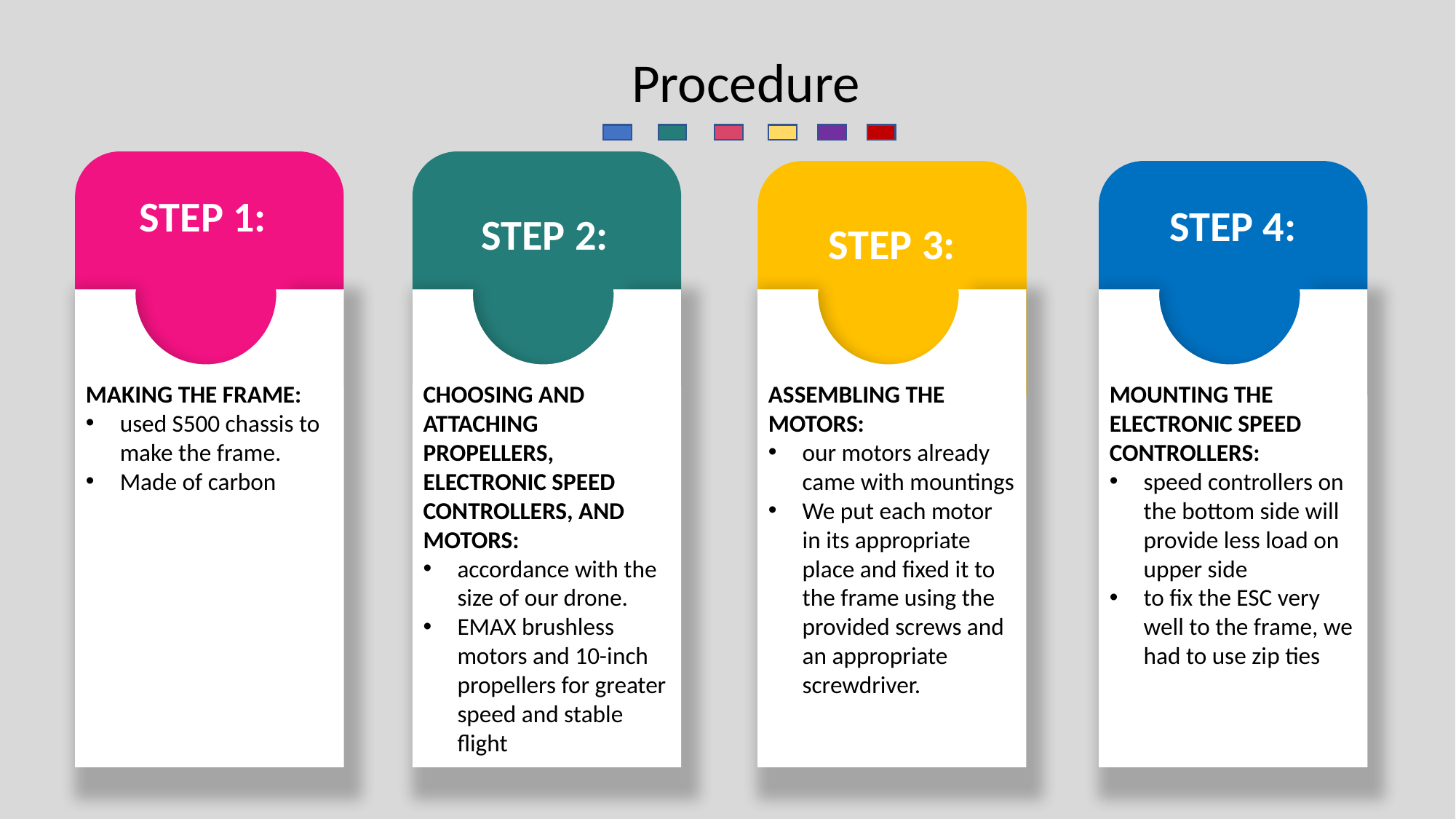

Procedure

STEP 1:

STEP 2:

STEP 3:

STEP 4:

s the name suggests it has four propellers that help it to fly.

MAKING THE FRAME:
used S500 chassis to make the frame.
Made of carbon
CHOOSING AND ATTACHING PROPELLERS, ELECTRONIC SPEED CONTROLLERS, AND  MOTORS:
accordance with the size of our drone.
EMAX brushless motors and 10-inch propellers for greater speed and stable flight
ASSEMBLING THE MOTORS:
our motors already came with mountings
We put each motor in its appropriate place and fixed it to the frame using the provided screws and an appropriate screwdriver.

MOUNTING THE ELECTRONIC SPEED CONTROLLERS:
speed controllers on the bottom side will provide less load on upper side
to fix the ESC very well to the frame, we had to use zip ties